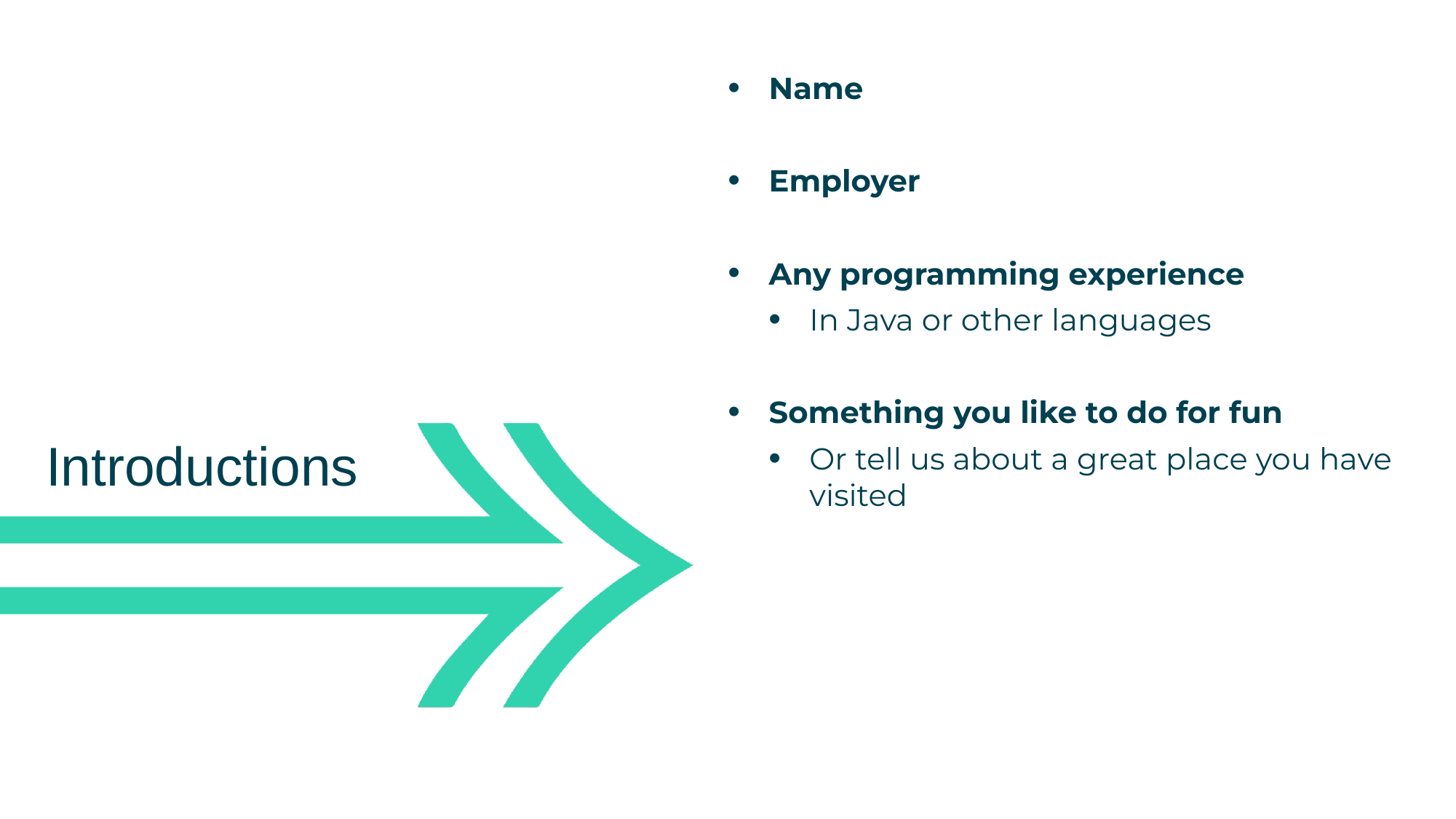

Name

Employer

Any programming experience
In Java or other languages

Something you like to do for fun
Or tell us about a great place you have visited

Introductions